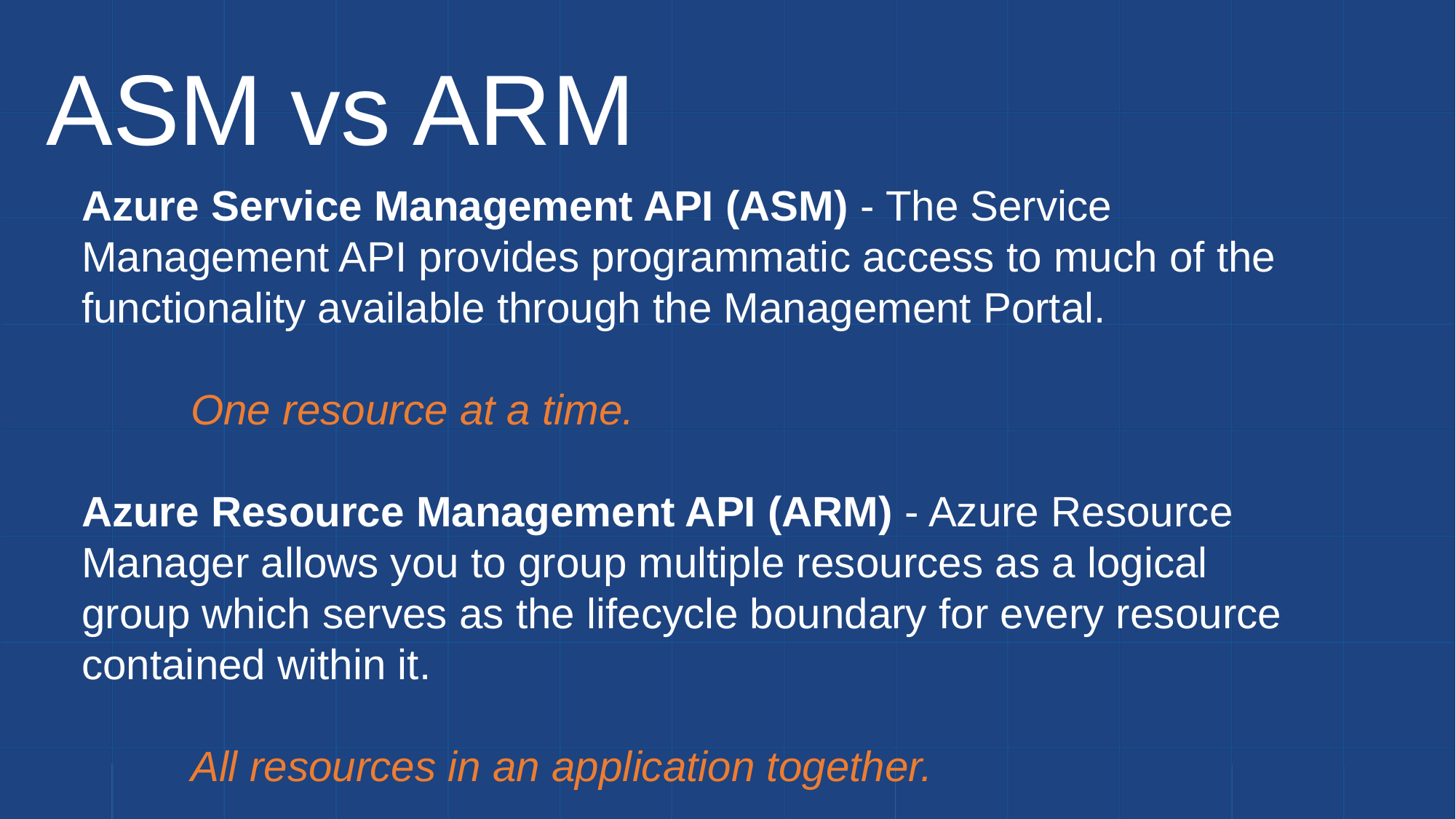

# ASM vs ARM
Azure Service Management API (ASM) - The Service Management API provides programmatic access to much of the functionality available through the Management Portal.

	One resource at a time.

Azure Resource Management API (ARM) - Azure Resource Manager allows you to group multiple resources as a logical group which serves as the lifecycle boundary for every resource contained within it.

	All resources in an application together.